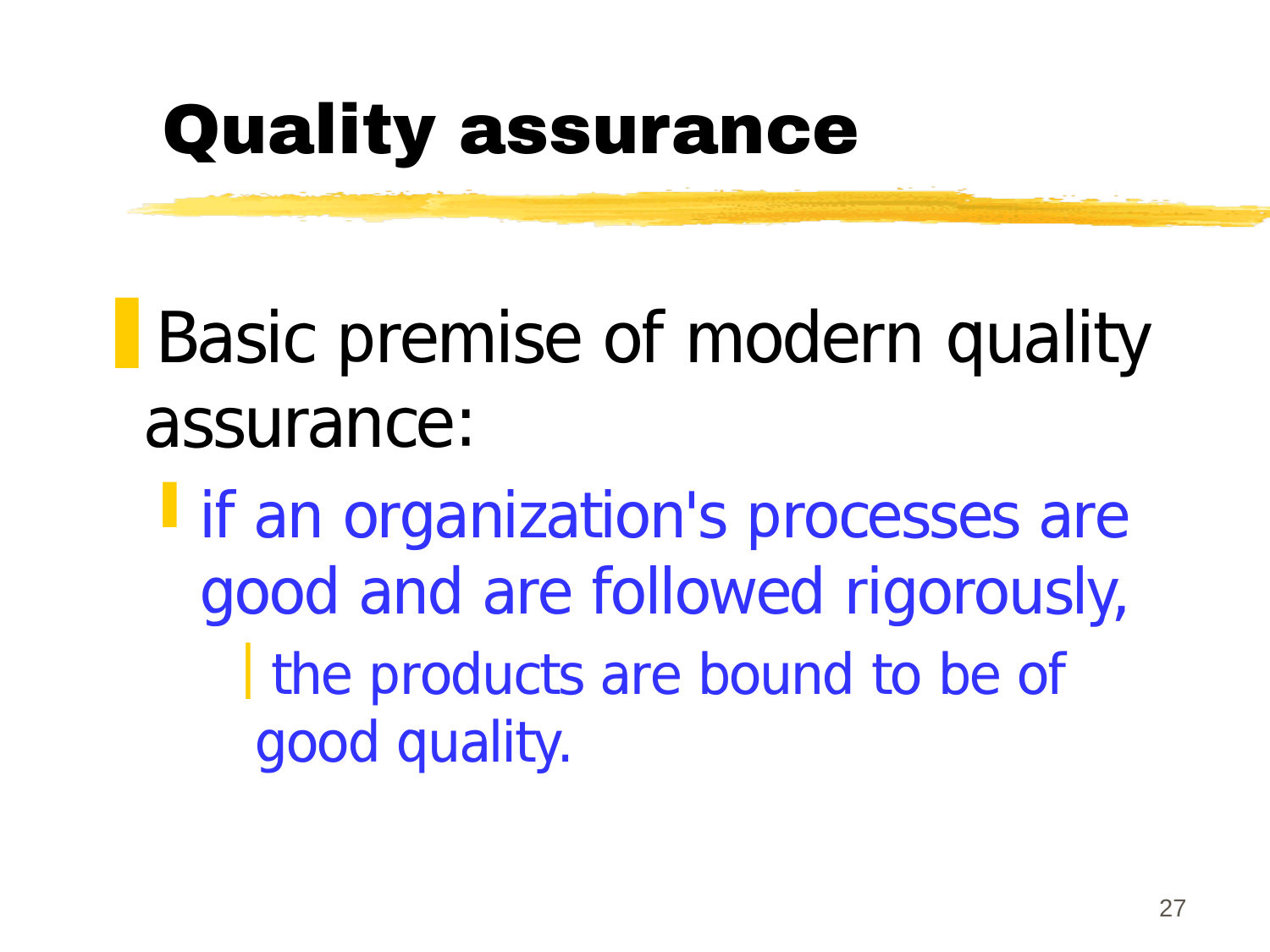

# Quality assurance
Basic premise of modern quality assurance:
if an organization's processes are good and are followed rigorously,
the products are bound to be of good quality.
27